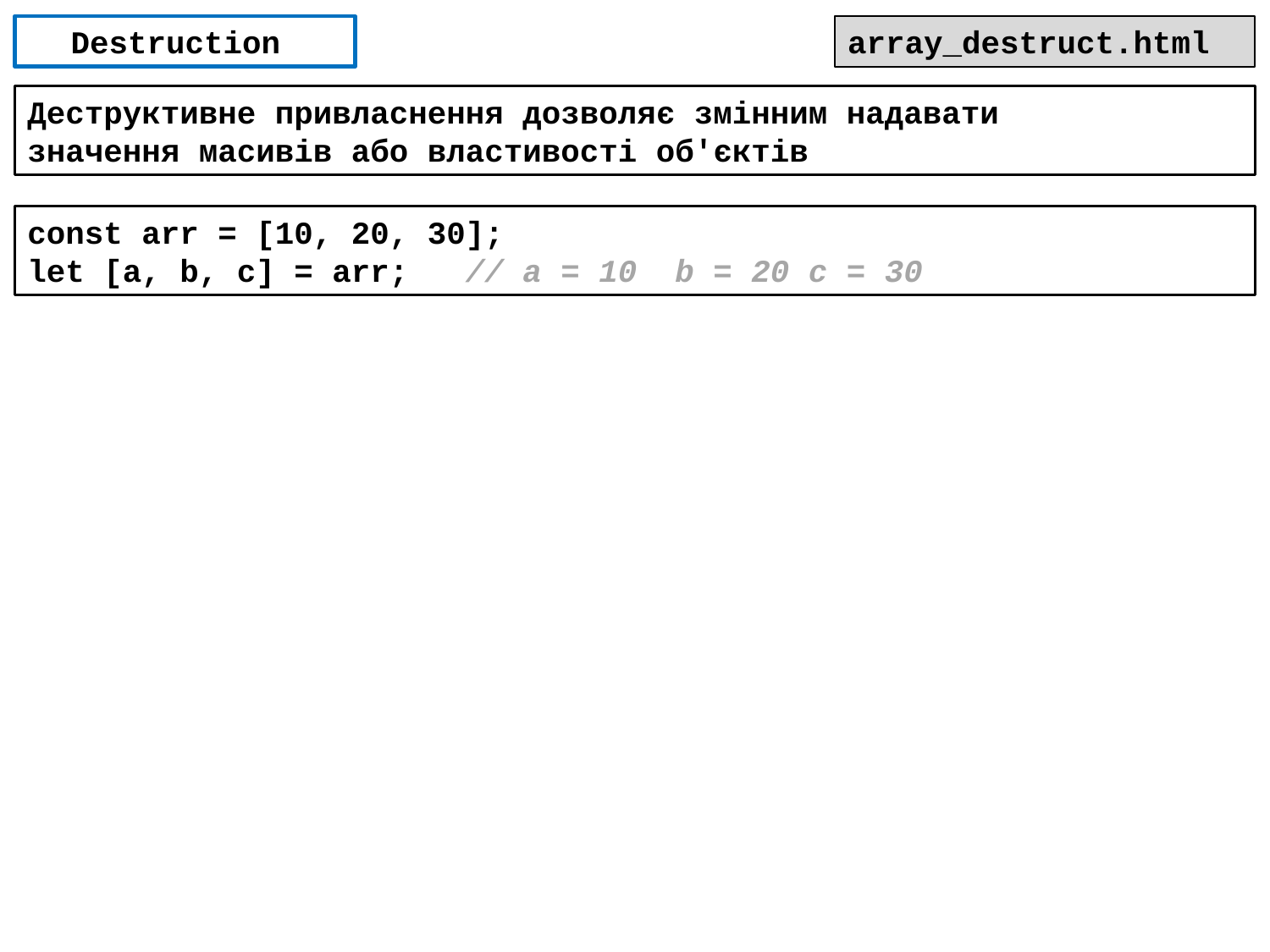

Destruction
array_destruct.html
Деструктивне привласнення дозволяє змінним надавати
значення масивів або властивості об'єктів
const arr = [10, 20, 30];
let [a, b, c] = arr;   // a = 10  b = 20 c = 30